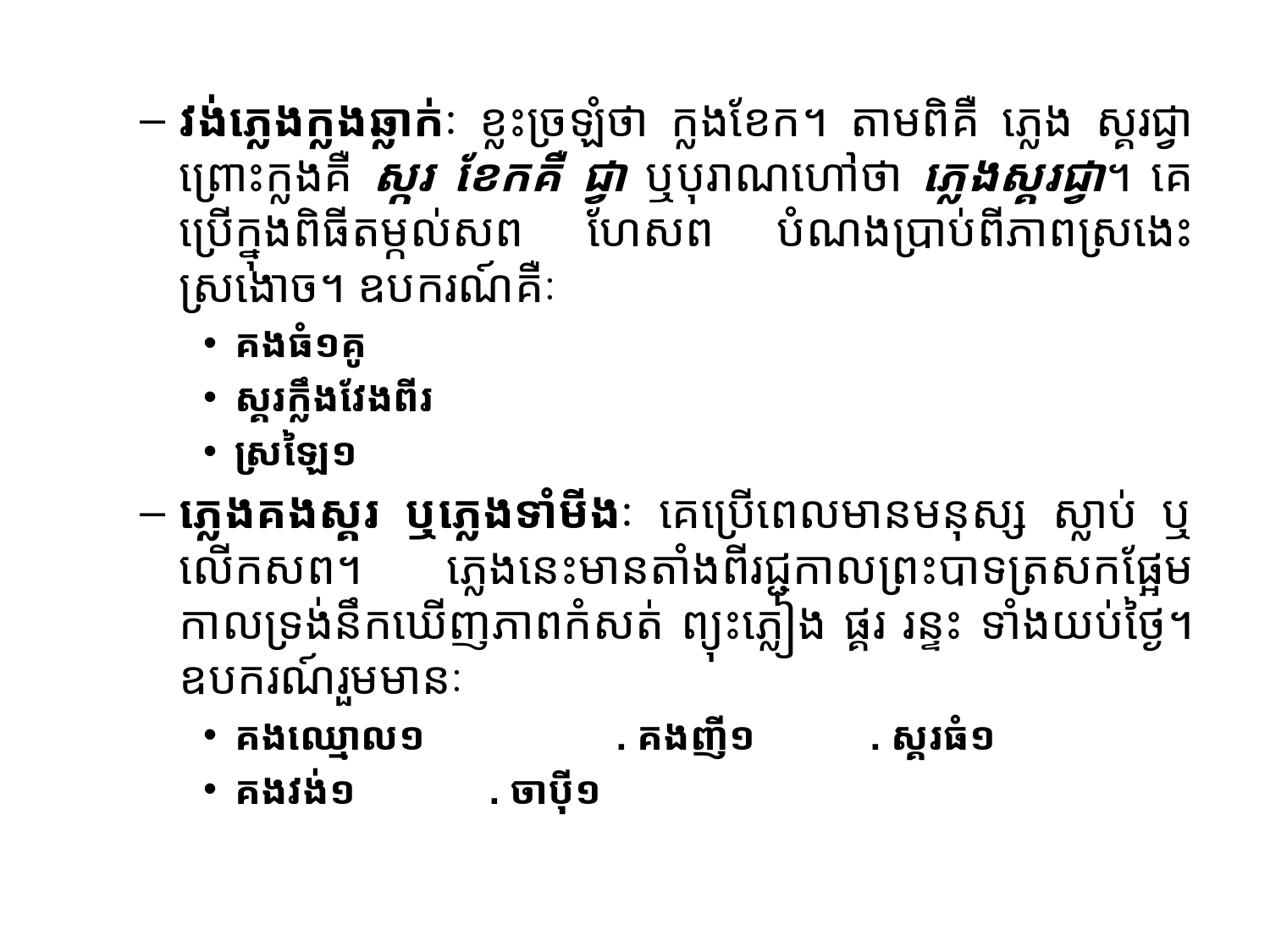

#
វង់ភ្លេងក្លងឆ្លាក់ៈ ខ្លះច្រឡំថា ក្លងខែក។ តាមពិគឺ ភ្លេង ស្គរជ្វា ព្រោះក្លងគឺ ស្ករ ខែកគឺ ជ្វា ឬបុរាណហៅថា ភ្លេងស្គរជ្វា។ គេប្រើក្នុងពិធីតម្កល់សព ហែសព បំណងប្រាប់ពីភាពស្រងេះស្រងោច។ ឧបករណ៍គឺៈ
គងធំ១គូ
ស្គរក្លឹងវែងពីរ
ស្រឡៃ១
ភ្លេងគងស្គរ ឬភ្លេងទាំមីងៈ គេប្រើពេលមានមនុស្ស ស្លាប់ ឬលើកសព។ ភ្លេងនេះមានតាំងពីរជ្ជកាលព្រះបាទត្រសកផ្អែម កាលទ្រង់នឹកឃើញភាពកំសត់ ព្យុះភ្លៀង ផ្គរ រន្ទះ ទាំងយប់ថ្ងៃ។ ឧបករណ៍រួមមានៈ
គងឈ្មោល១		. គងញី១	. ស្គរធំ១
គងវង់១		. ចាប៉ី១